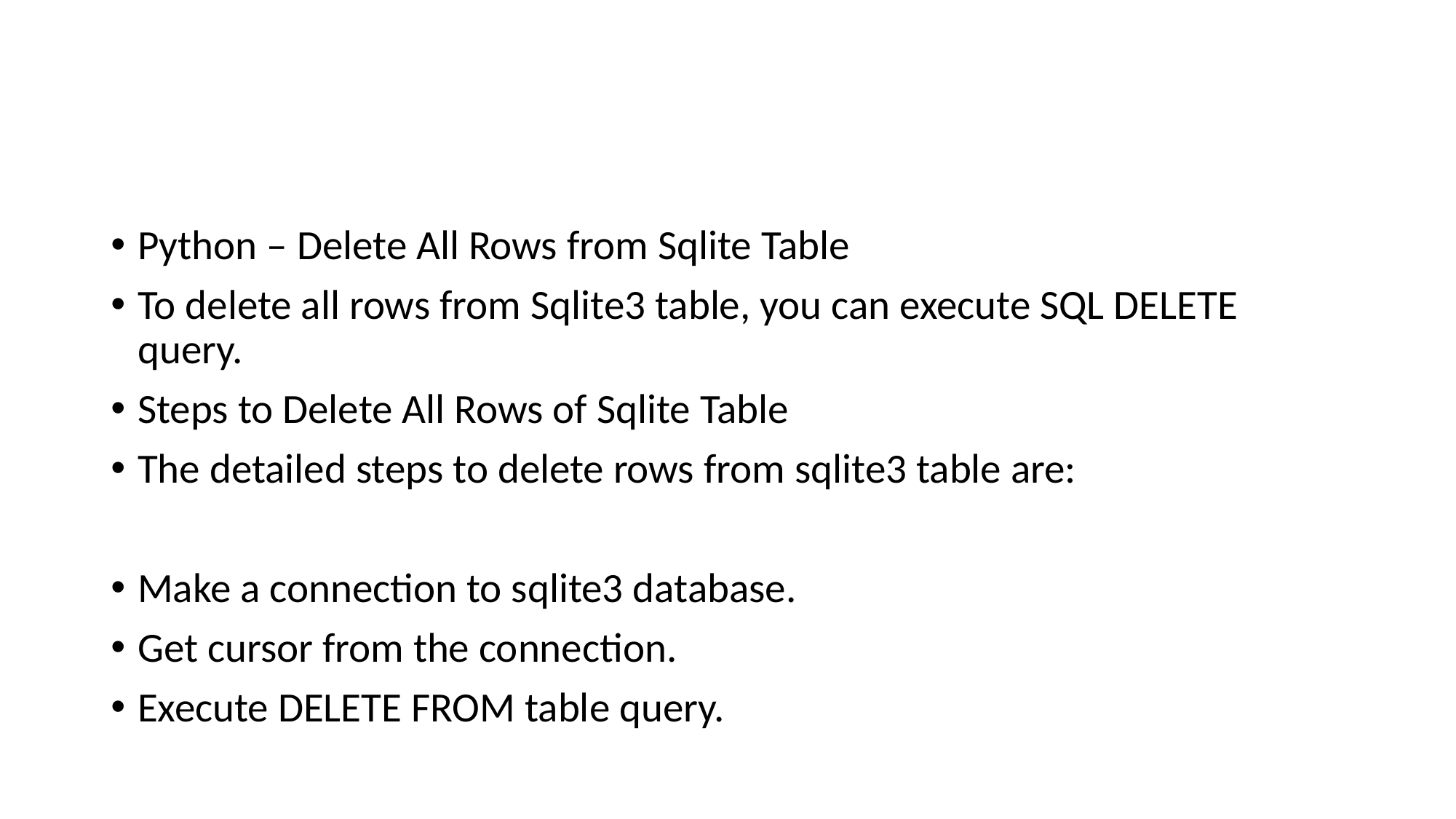

#
Python – Delete All Rows from Sqlite Table
To delete all rows from Sqlite3 table, you can execute SQL DELETE query.
Steps to Delete All Rows of Sqlite Table
The detailed steps to delete rows from sqlite3 table are:

Make a connection to sqlite3 database.
Get cursor from the connection.
Execute DELETE FROM table query.